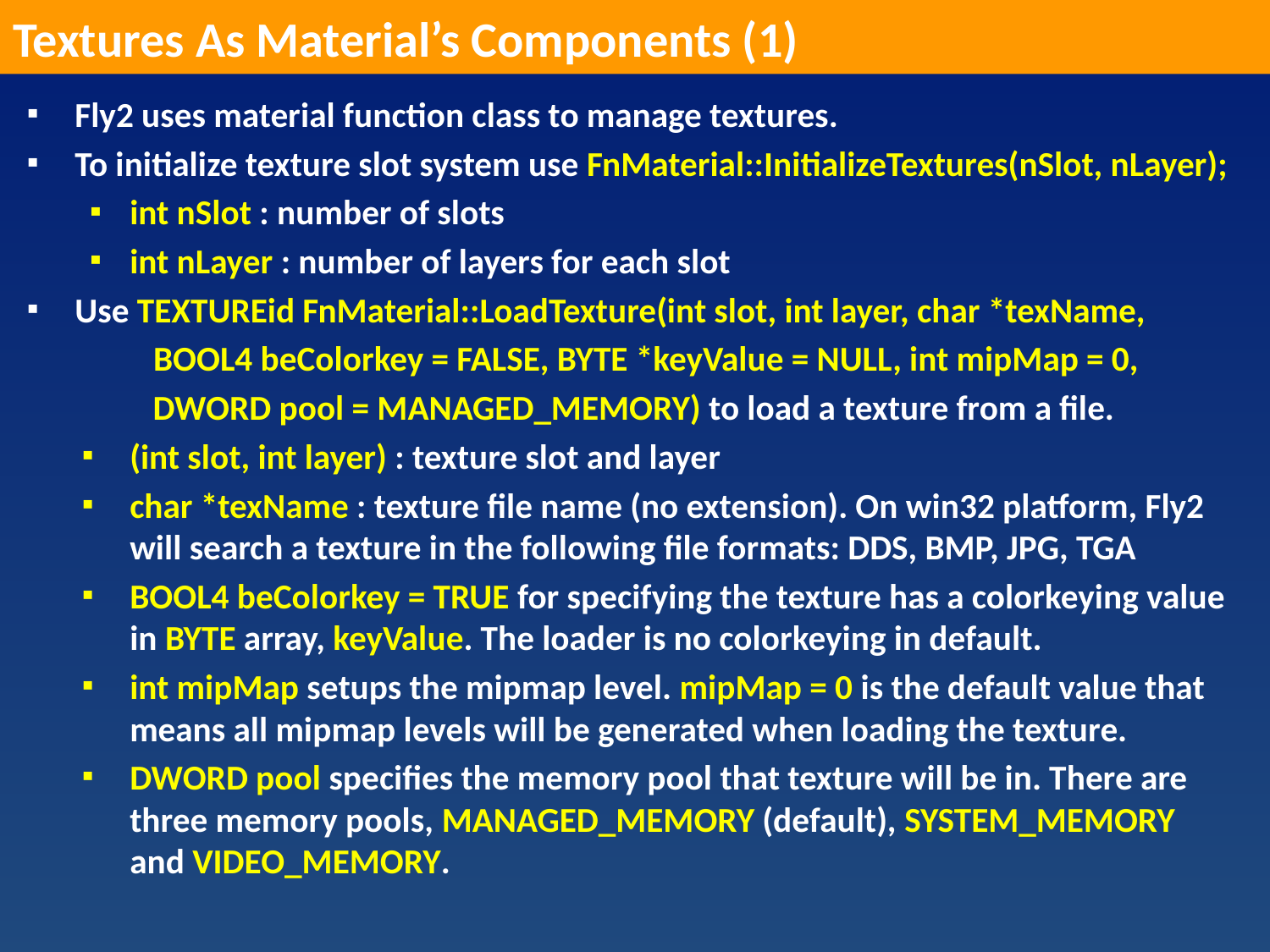

Textures As Material’s Components (1)
Fly2 uses material function class to manage textures.
To initialize texture slot system use FnMaterial::InitializeTextures(nSlot, nLayer);
int nSlot : number of slots
int nLayer : number of layers for each slot
Use TEXTUREid FnMaterial::LoadTexture(int slot, int layer, char *texName,
	BOOL4 beColorkey = FALSE, BYTE *keyValue = NULL, int mipMap = 0,
                DWORD pool = MANAGED_MEMORY) to load a texture from a file.
(int slot, int layer) : texture slot and layer
char *texName : texture file name (no extension). On win32 platform, Fly2 will search a texture in the following file formats: DDS, BMP, JPG, TGA
BOOL4 beColorkey = TRUE for specifying the texture has a colorkeying value in BYTE array, keyValue. The loader is no colorkeying in default.
int mipMap setups the mipmap level. mipMap = 0 is the default value that means all mipmap levels will be generated when loading the texture.
DWORD pool specifies the memory pool that texture will be in. There are three memory pools, MANAGED_MEMORY (default), SYSTEM_MEMORY and VIDEO_MEMORY.